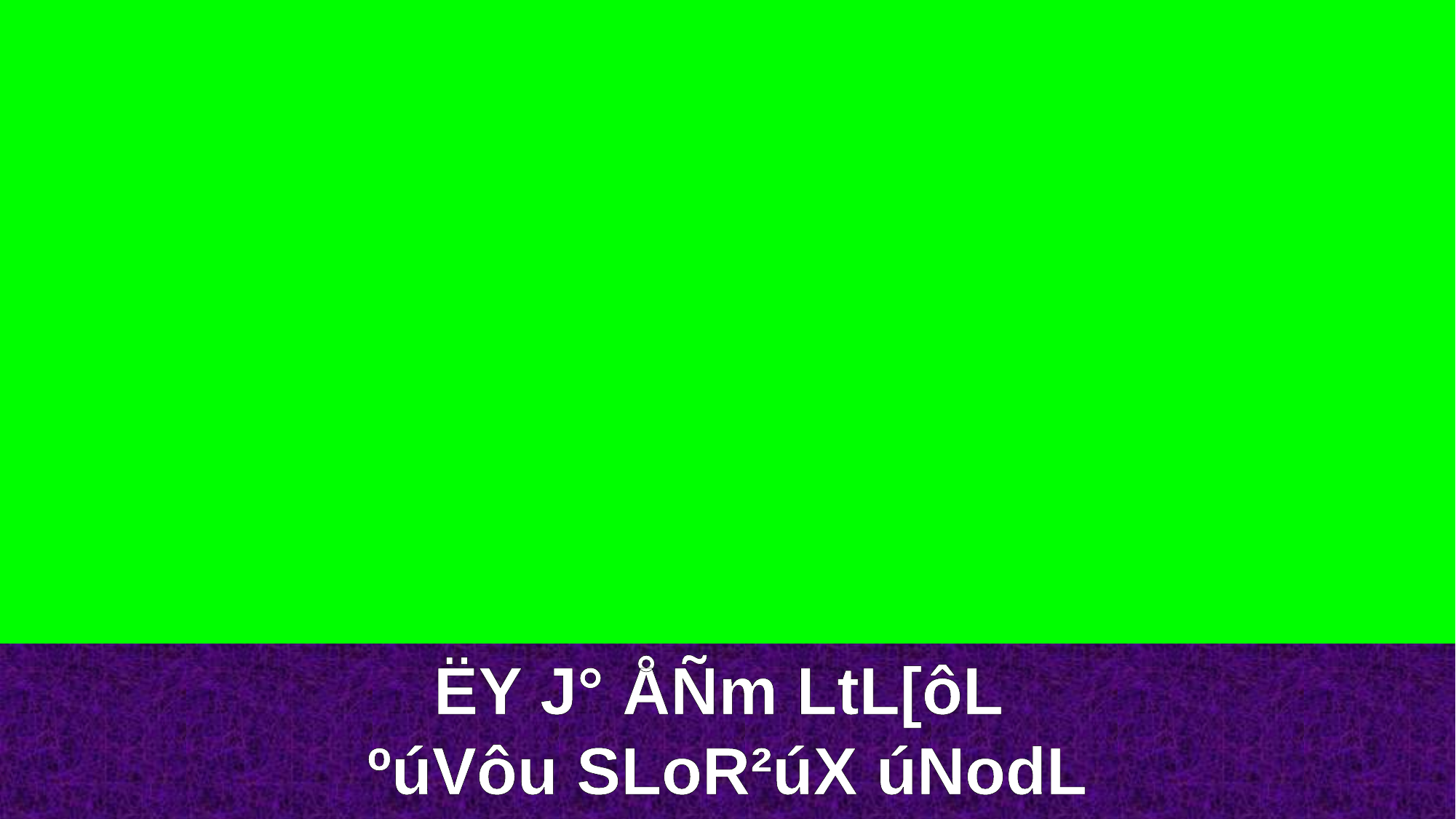

ËY J° ÅÑm LtL[ôL
ºúVôu SLoR²úX úNodL